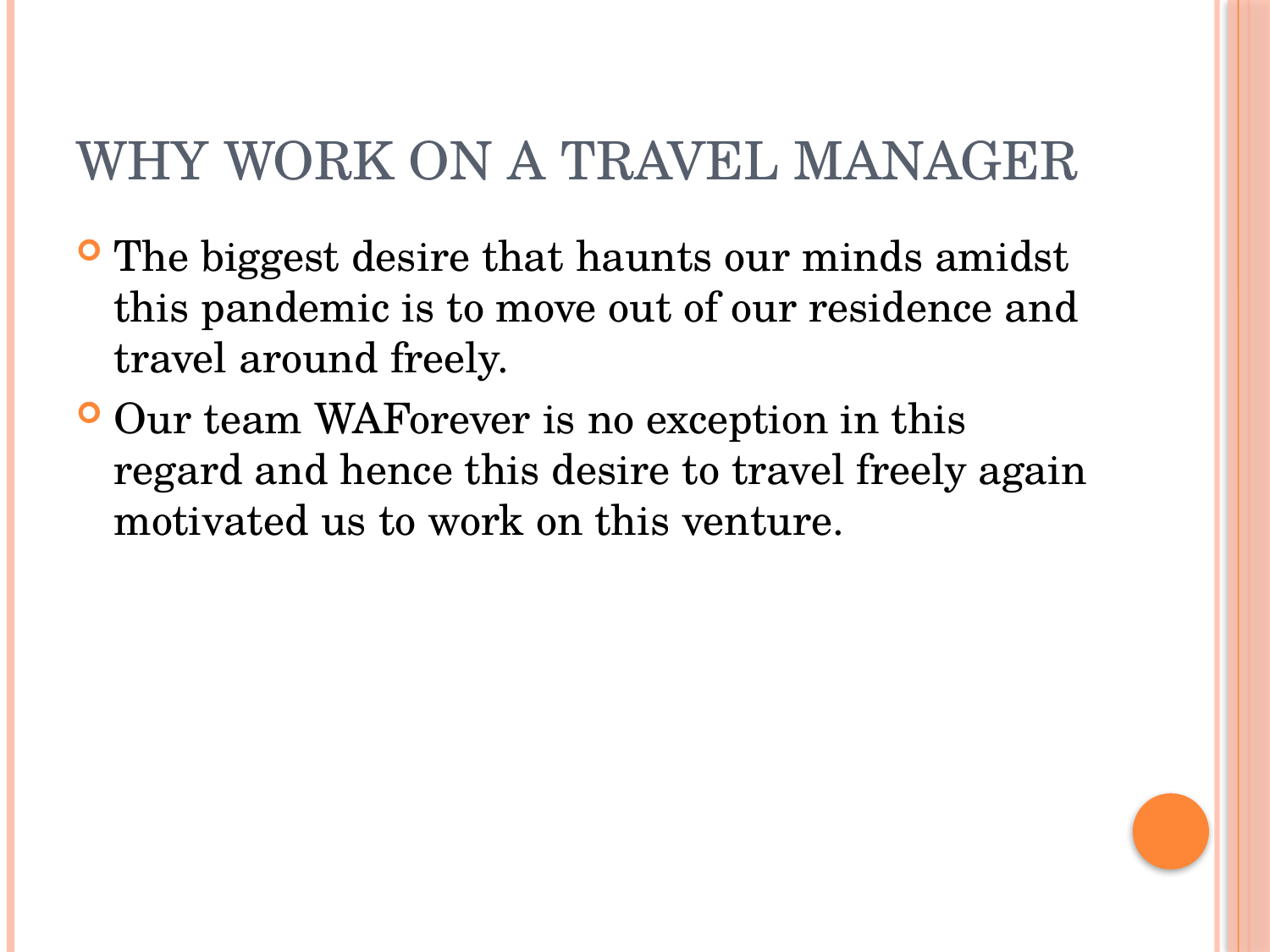

# WHY WORK ON A TRAVEL MANAGER
The biggest desire that haunts our minds amidst this pandemic is to move out of our residence and travel around freely.
Our team WAForever is no exception in this regard and hence this desire to travel freely again motivated us to work on this venture.